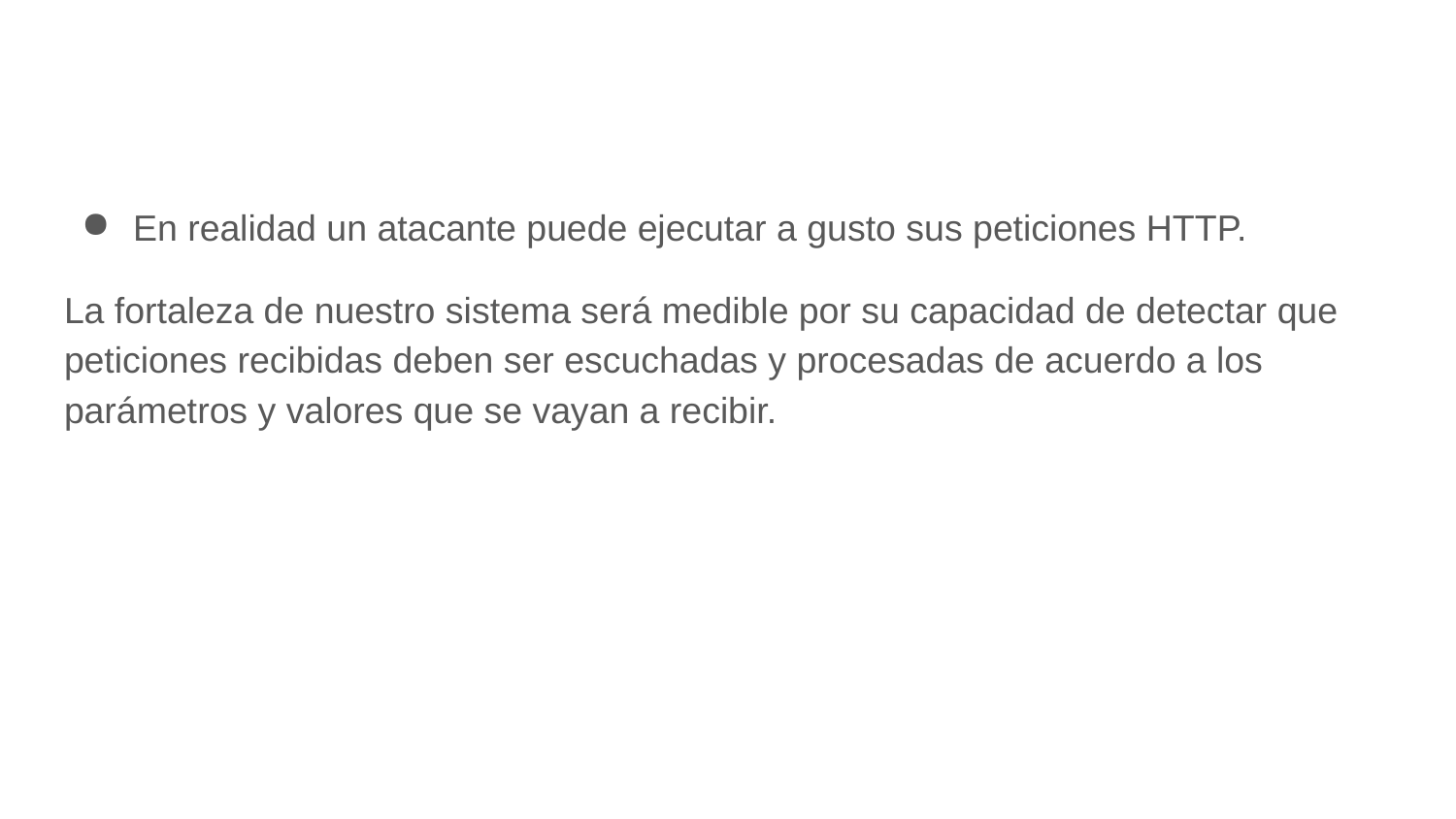

#
En realidad un atacante puede ejecutar a gusto sus peticiones HTTP.
La fortaleza de nuestro sistema será medible por su capacidad de detectar que peticiones recibidas deben ser escuchadas y procesadas de acuerdo a los parámetros y valores que se vayan a recibir.